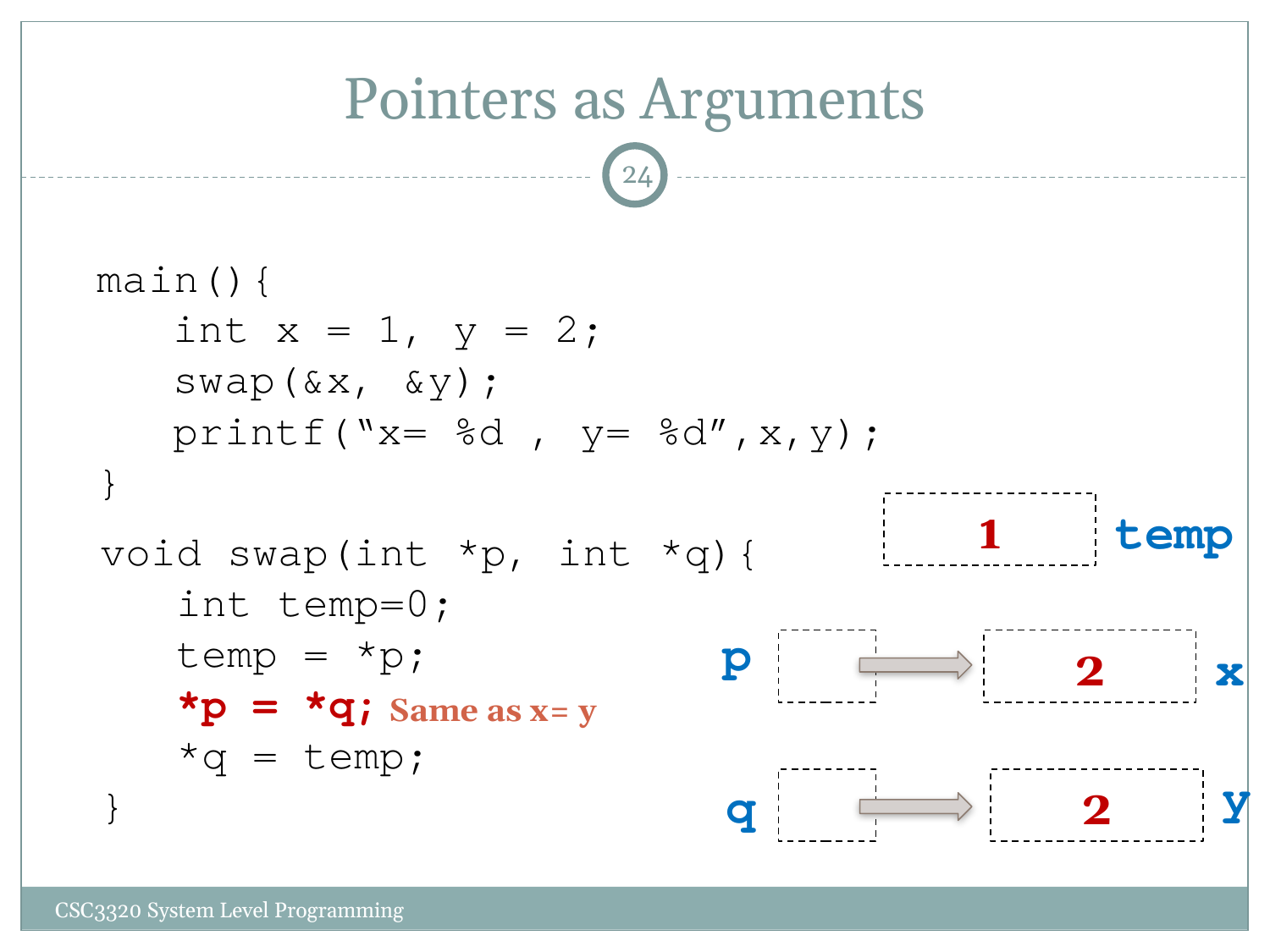

# Pointers as Arguments
24
main(){
   int x = 1, y = 2;
   swap(&x, &y);
   printf(“x= %d , y= %d”,x,y);
}
1
temp
void swap(int *p, int *q){
   int temp=0;
   temp = *p;
   *p = *q;
   *q = temp;
}
p

2
x

Same as x= y
y
q

2

CSC3320 System Level Programming